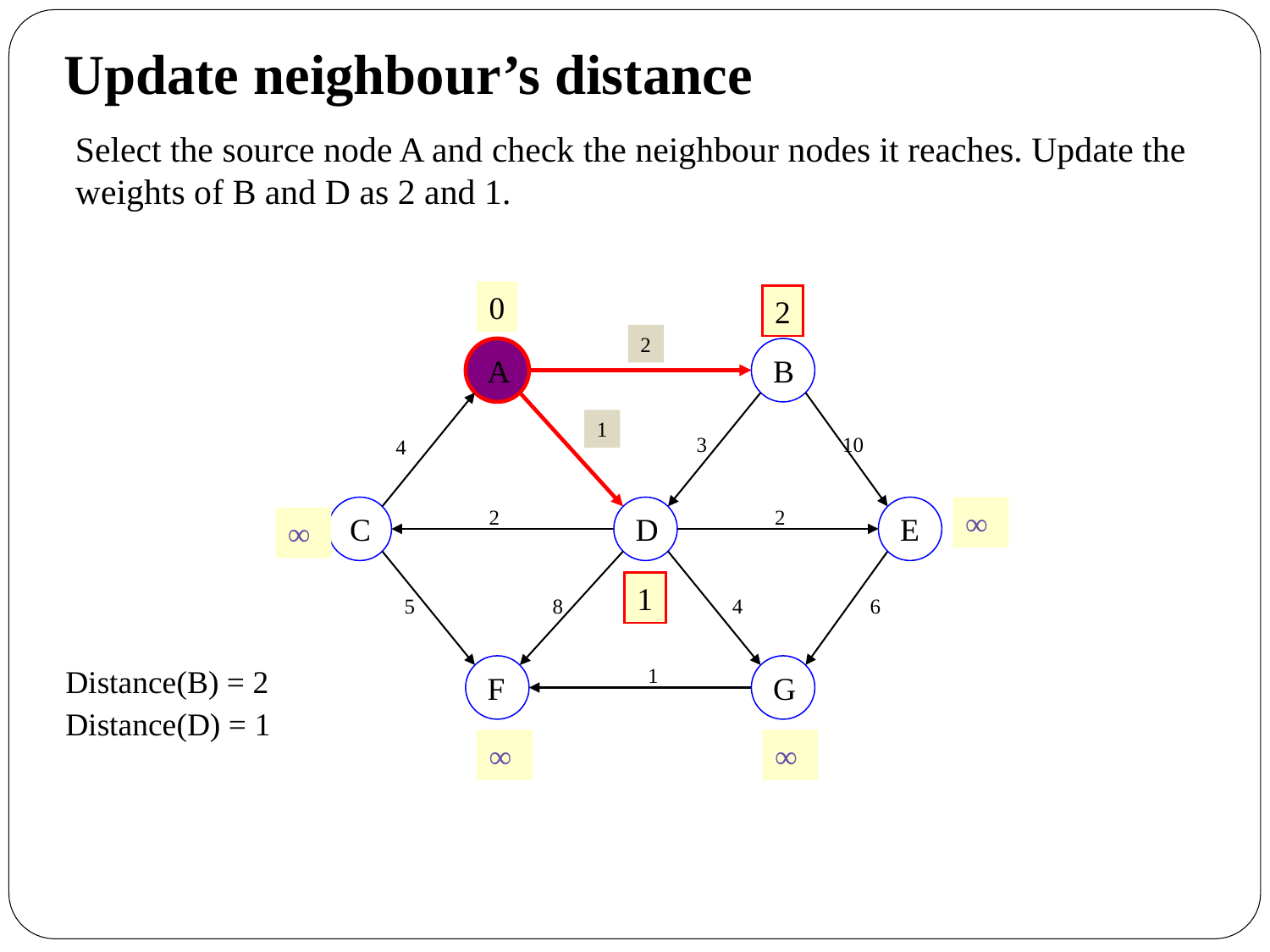

# Update neighbour’s distance
Select the source node A and check the neighbour nodes it reaches. Update the weights of B and D as 2 and 1.
0
2
2
A
B
1
3
10
4
2
2
C
D
E
∞
∞
1
5
8
4
6
1
Distance(B) = 2

F
G
Distance(D) = 1

∞
∞